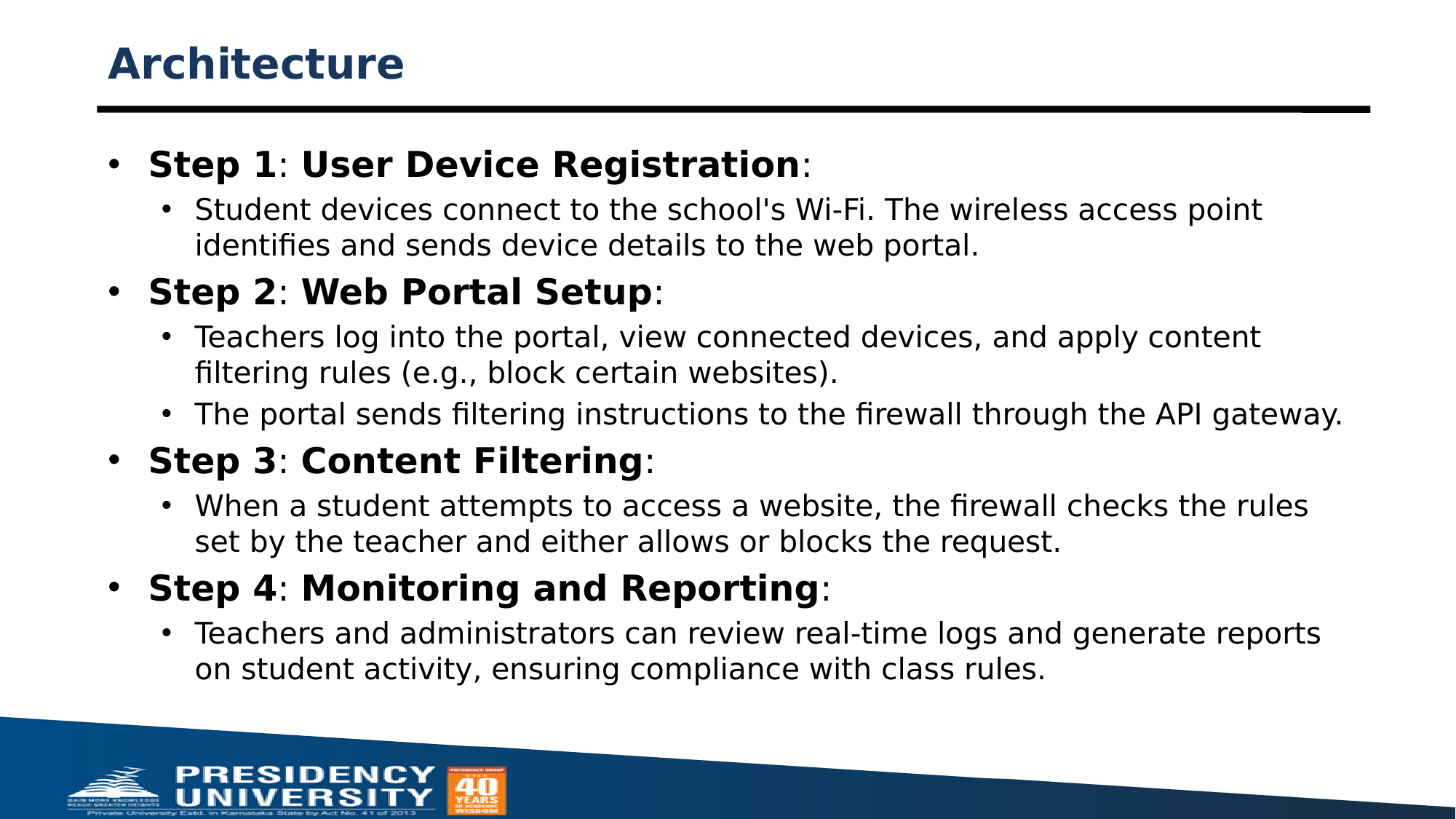

# Architecture
Step 1: User Device Registration:
Student devices connect to the school's Wi-Fi. The wireless access point identifies and sends device details to the web portal.
Step 2: Web Portal Setup:
Teachers log into the portal, view connected devices, and apply content filtering rules (e.g., block certain websites).
The portal sends filtering instructions to the firewall through the API gateway.
Step 3: Content Filtering:
When a student attempts to access a website, the firewall checks the rules set by the teacher and either allows or blocks the request.
Step 4: Monitoring and Reporting:
Teachers and administrators can review real-time logs and generate reports on student activity, ensuring compliance with class rules.